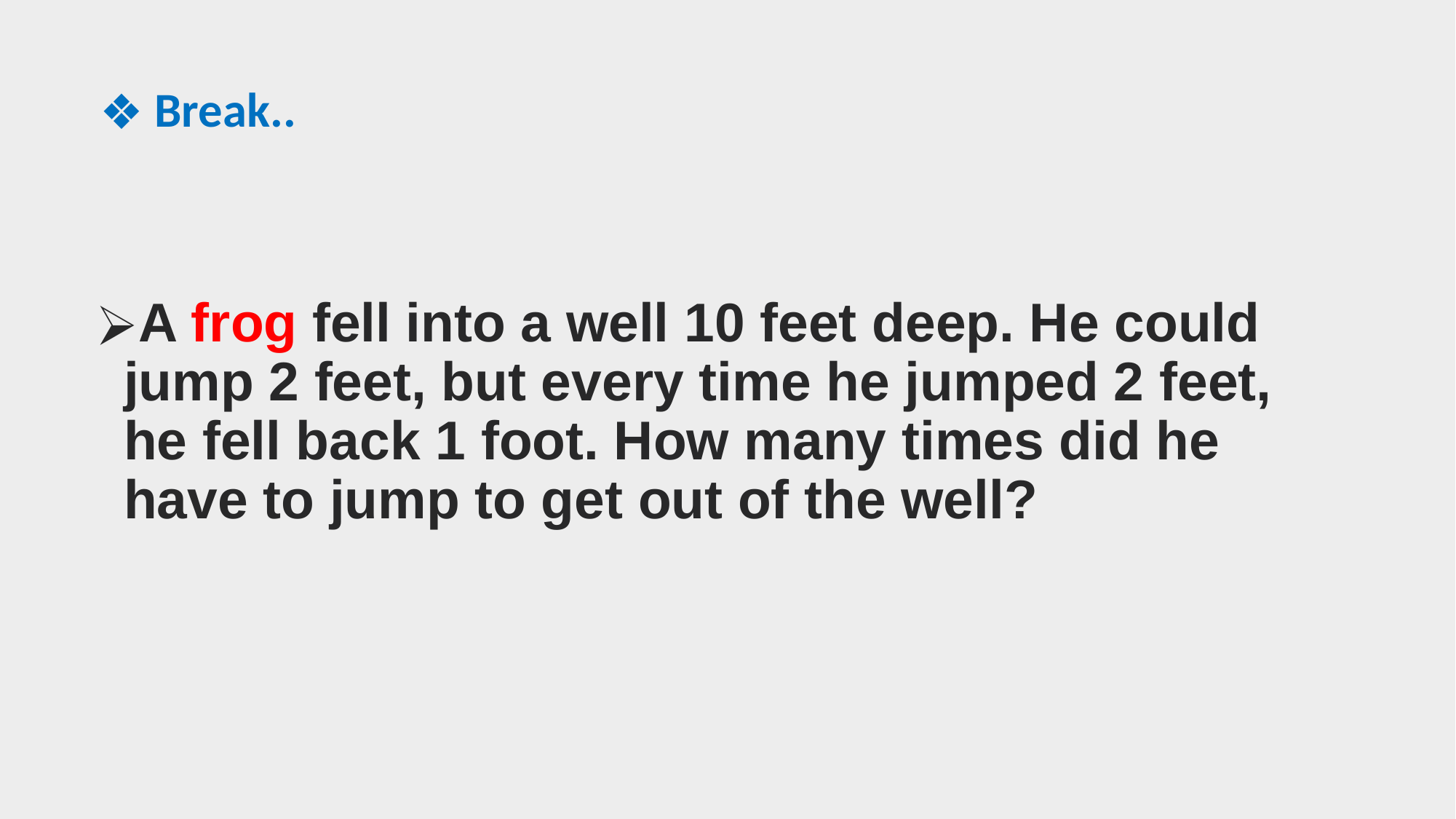

# Break..

A frog fell into a well 10 feet deep. He could jump 2 feet, but every time he jumped 2 feet, he fell back 1 foot. How many times did he have to jump to get out of the well?